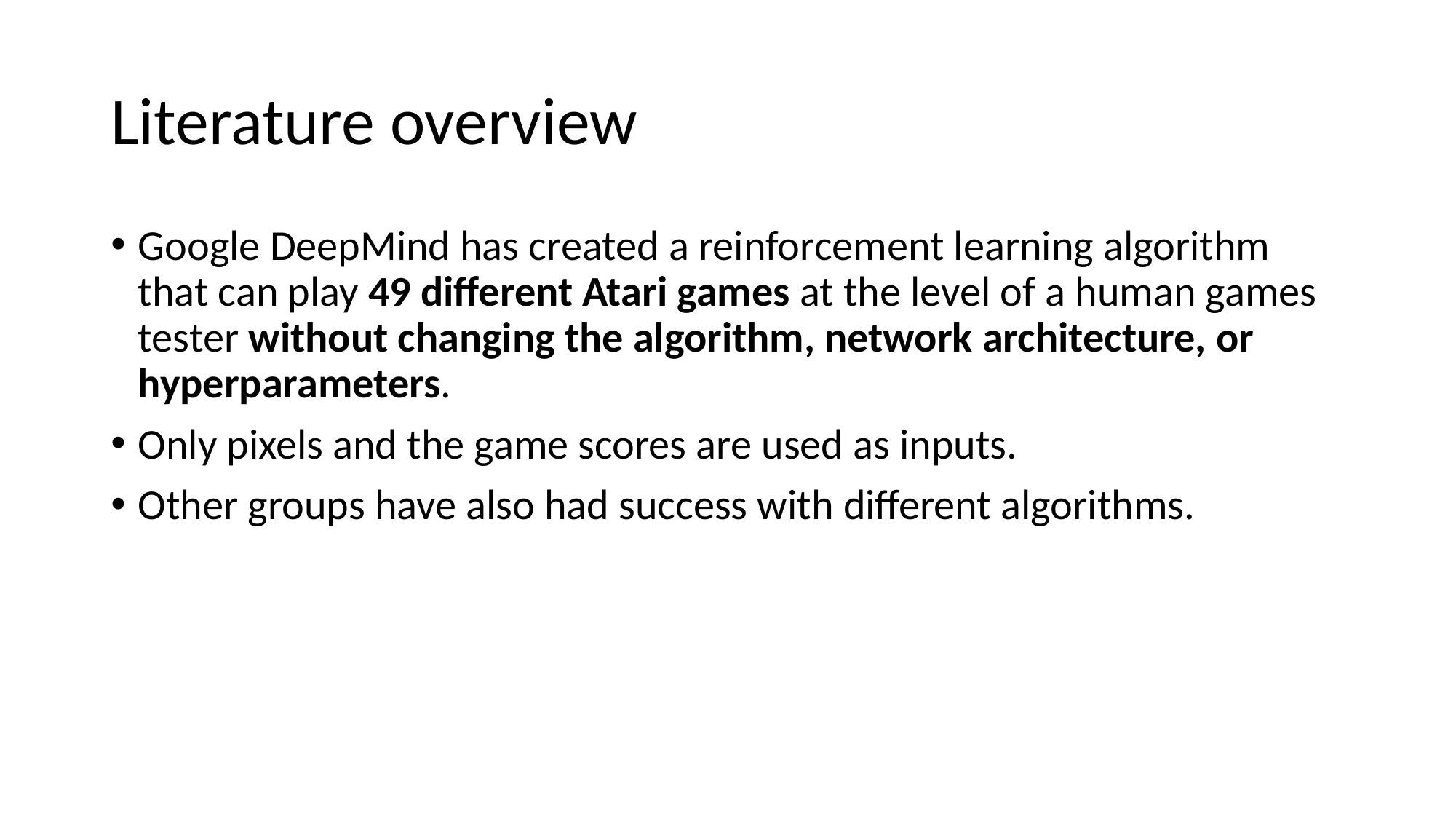

# Literature overview
Google DeepMind has created a reinforcement learning algorithm that can play 49 different Atari games at the level of a human games tester without changing the algorithm, network architecture, or hyperparameters.
Only pixels and the game scores are used as inputs.
Other groups have also had success with different algorithms.